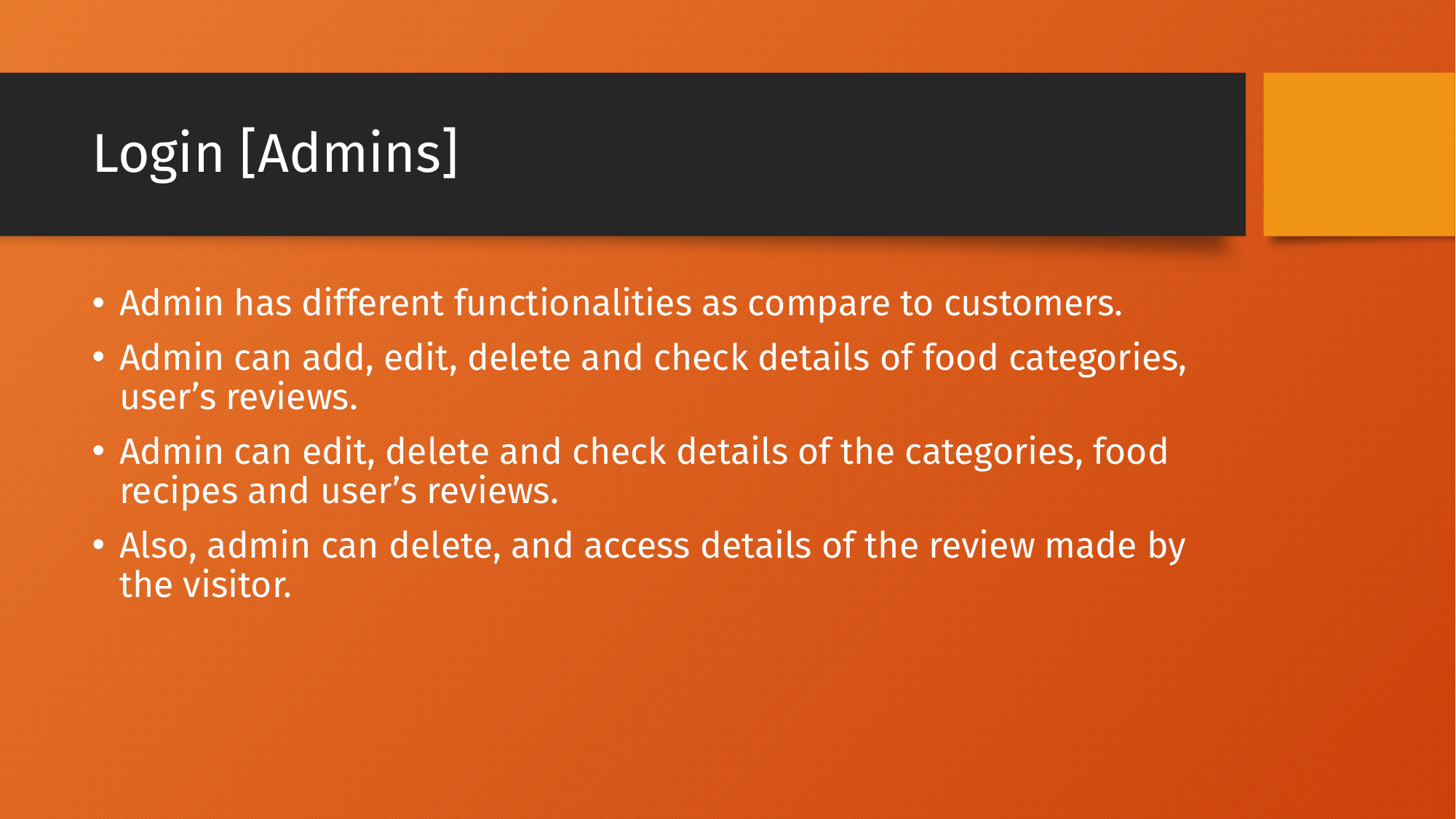

# Login [Admins]
Admin has different functionalities as compare to customers.
Admin can add, edit, delete and check details of food categories, user’s reviews.
Admin can edit, delete and check details of the categories, food recipes and user’s reviews.
Also, admin can delete, and access details of the review made by the visitor.